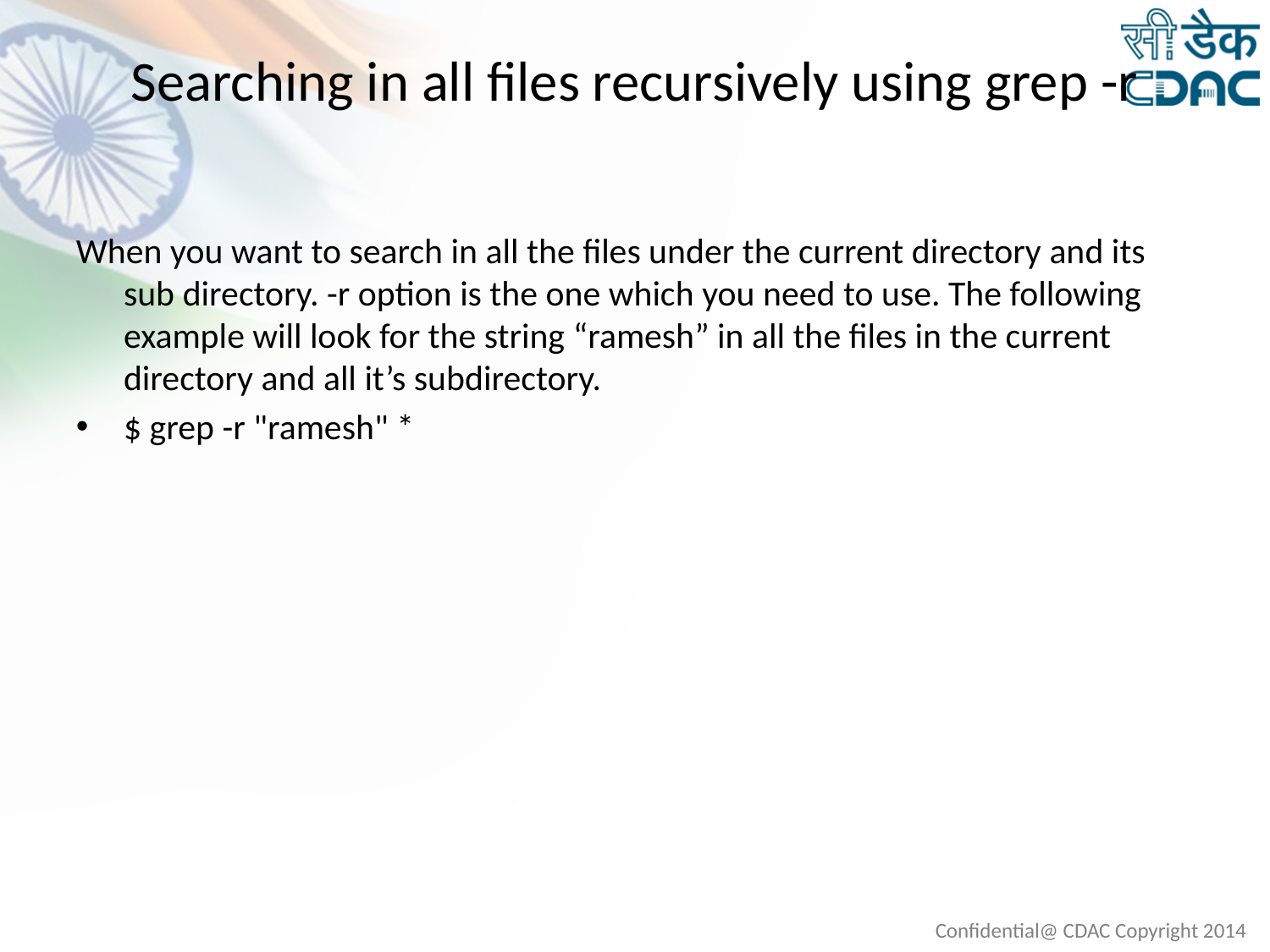

# Searching in all files recursively using grep -r
When you want to search in all the files under the current directory and its sub directory. -r option is the one which you need to use. The following example will look for the string “ramesh” in all the files in the current directory and all it’s subdirectory.
$ grep -r "ramesh" *